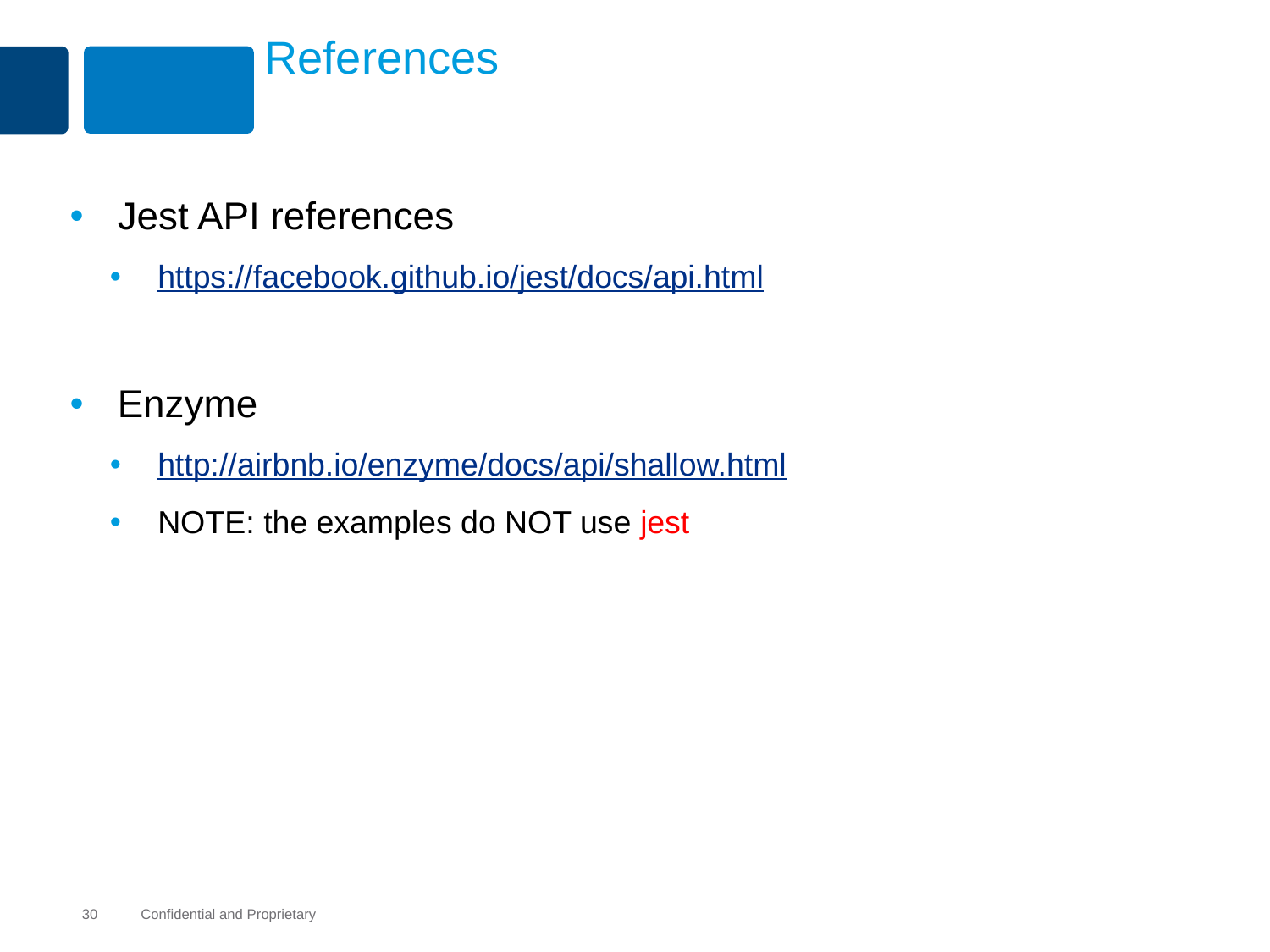

# References
Jest API references
https://facebook.github.io/jest/docs/api.html

Enzyme
http://airbnb.io/enzyme/docs/api/shallow.html
NOTE: the examples do NOT use jest